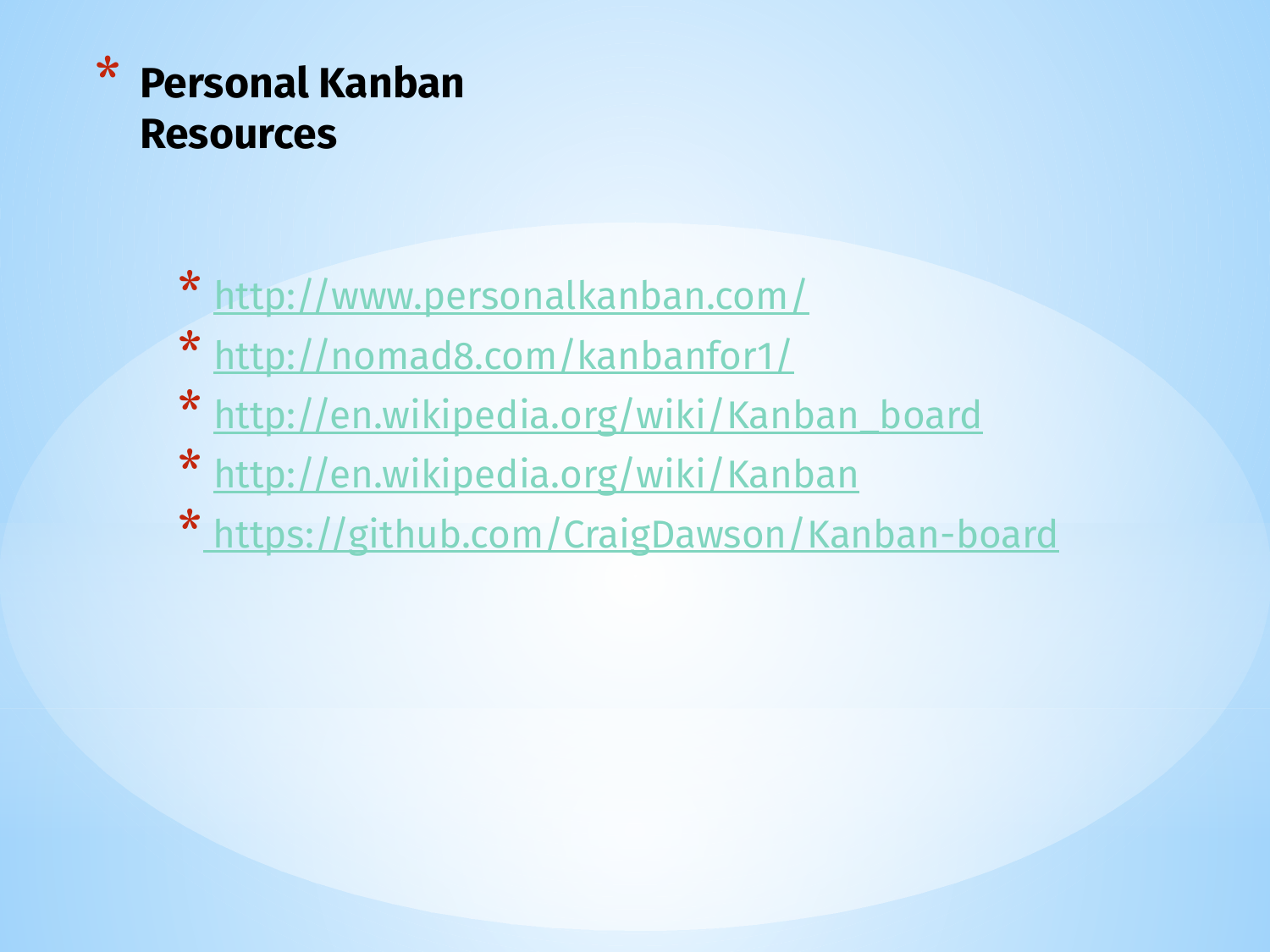

# Personal Kanban Resources
 http://www.personalkanban.com/
 http://nomad8.com/kanbanfor1/
 http://en.wikipedia.org/wiki/Kanban_board
 http://en.wikipedia.org/wiki/Kanban
 https://github.com/CraigDawson/Kanban-board